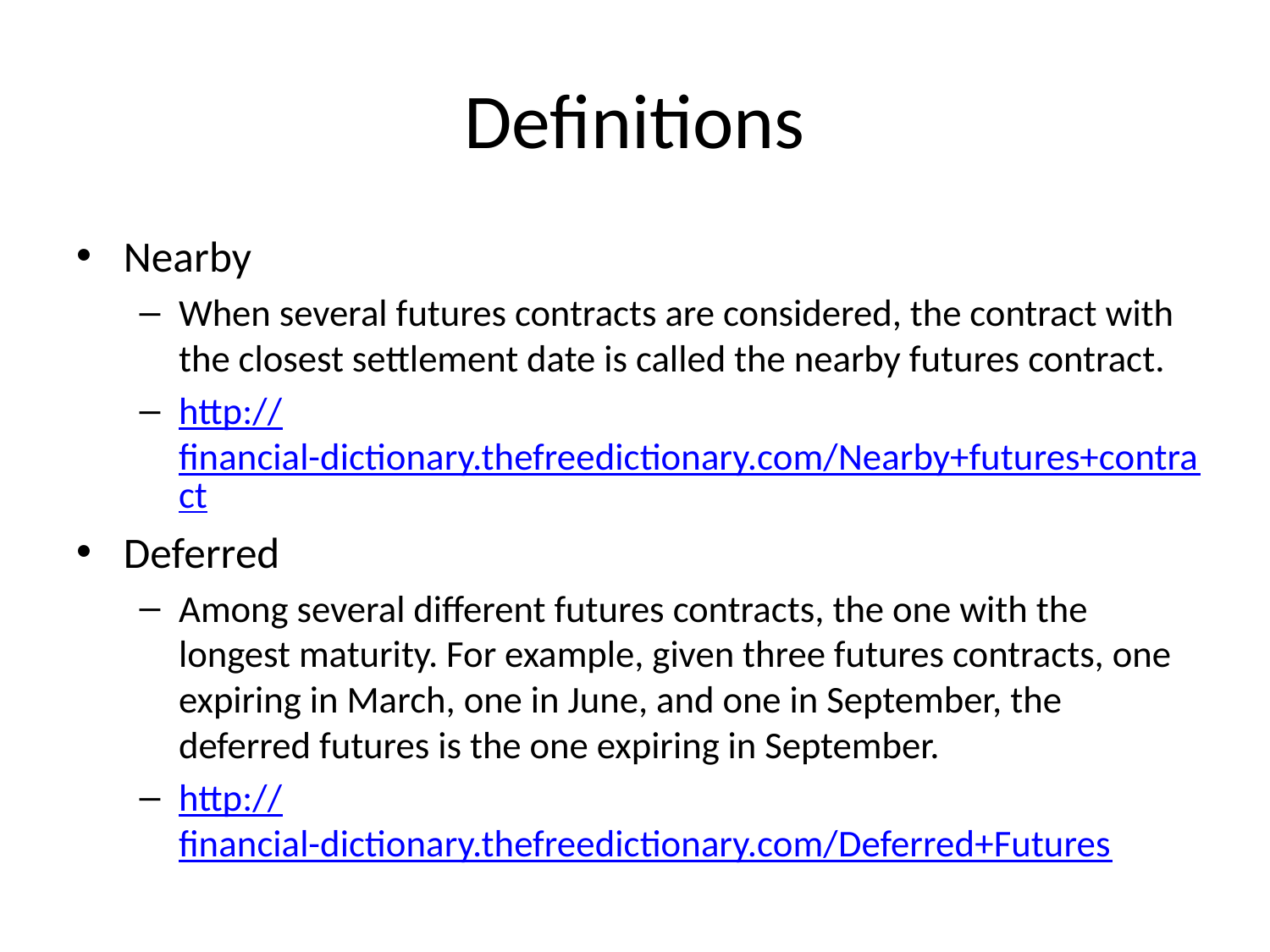

# Definitions
Nearby
When several futures contracts are considered, the contract with the closest settlement date is called the nearby futures contract.
http://financial-dictionary.thefreedictionary.com/Nearby+futures+contract
Deferred
Among several different futures contracts, the one with the longest maturity. For example, given three futures contracts, one expiring in March, one in June, and one in September, the deferred futures is the one expiring in September.
http://financial-dictionary.thefreedictionary.com/Deferred+Futures